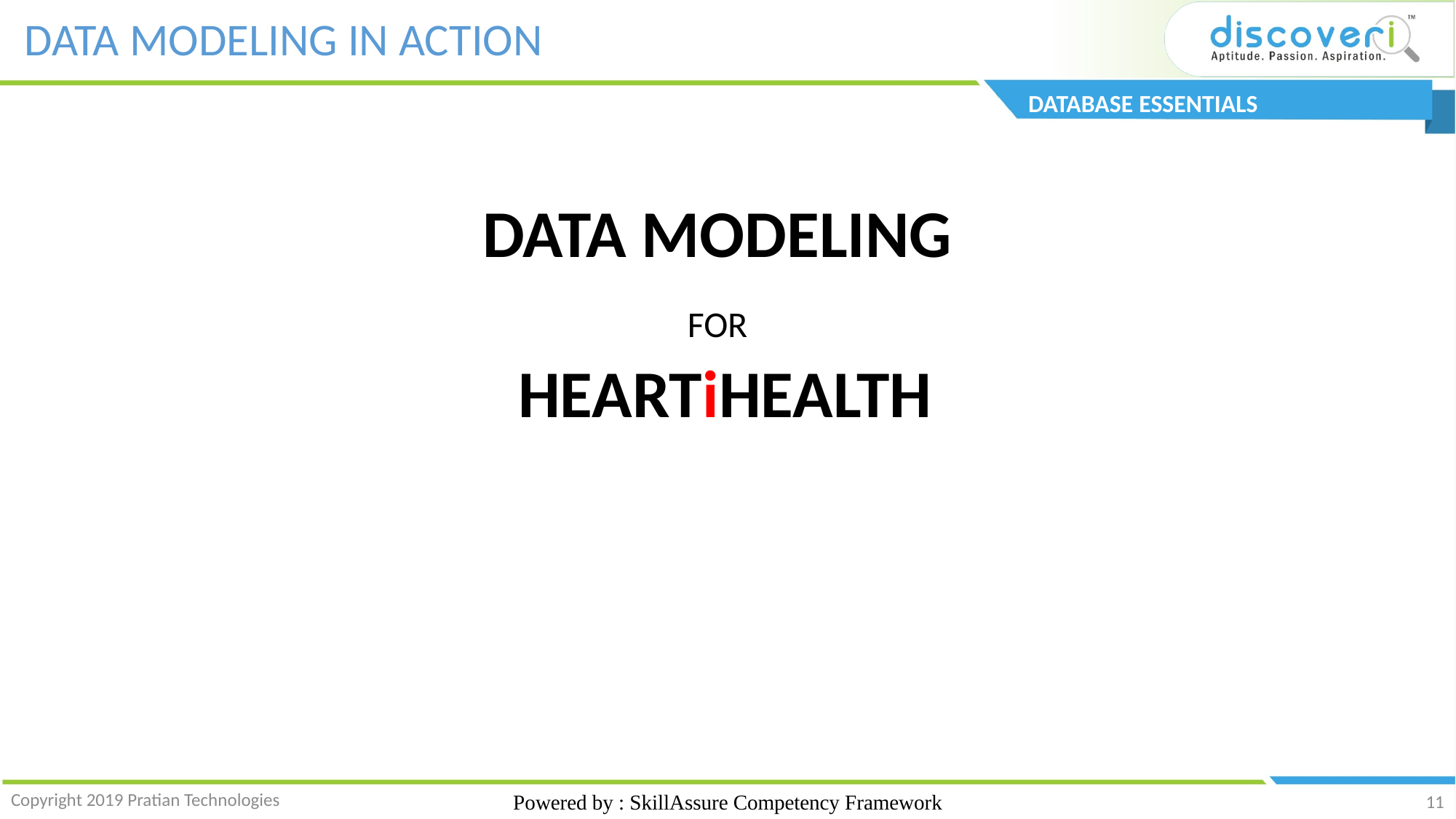

# DATA MODELING IN ACTION
DATABASE ESSENTIALS

DATA MODELING
FOR
HEARTiHEALTH
Copyright 2019 Pratian Technologies
11
Powered by : SkillAssure Competency Framework